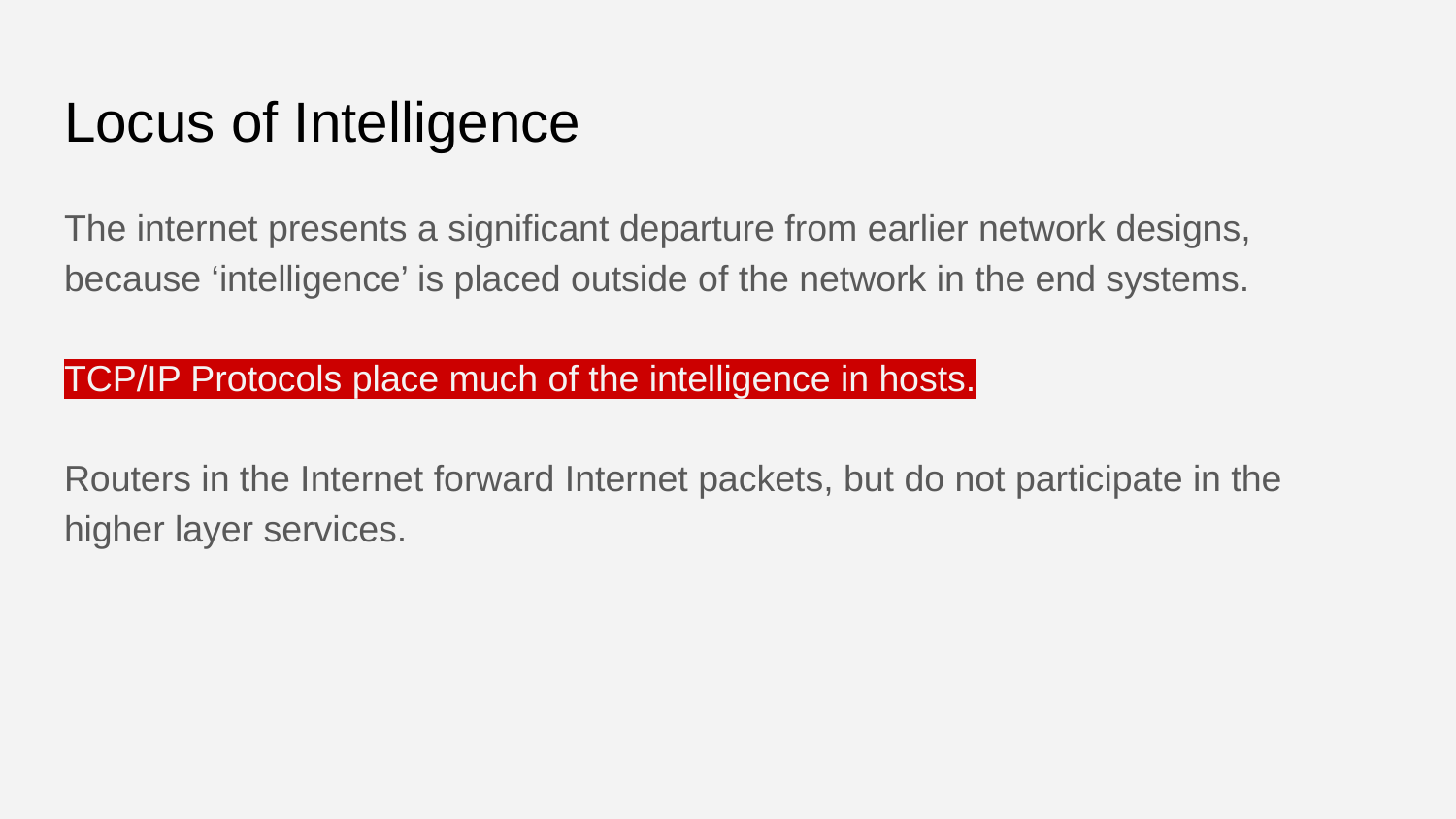

# Locus of Intelligence
The internet presents a significant departure from earlier network designs, because ‘intelligence’ is placed outside of the network in the end systems.
TCP/IP Protocols place much of the intelligence in hosts.
Routers in the Internet forward Internet packets, but do not participate in the higher layer services.